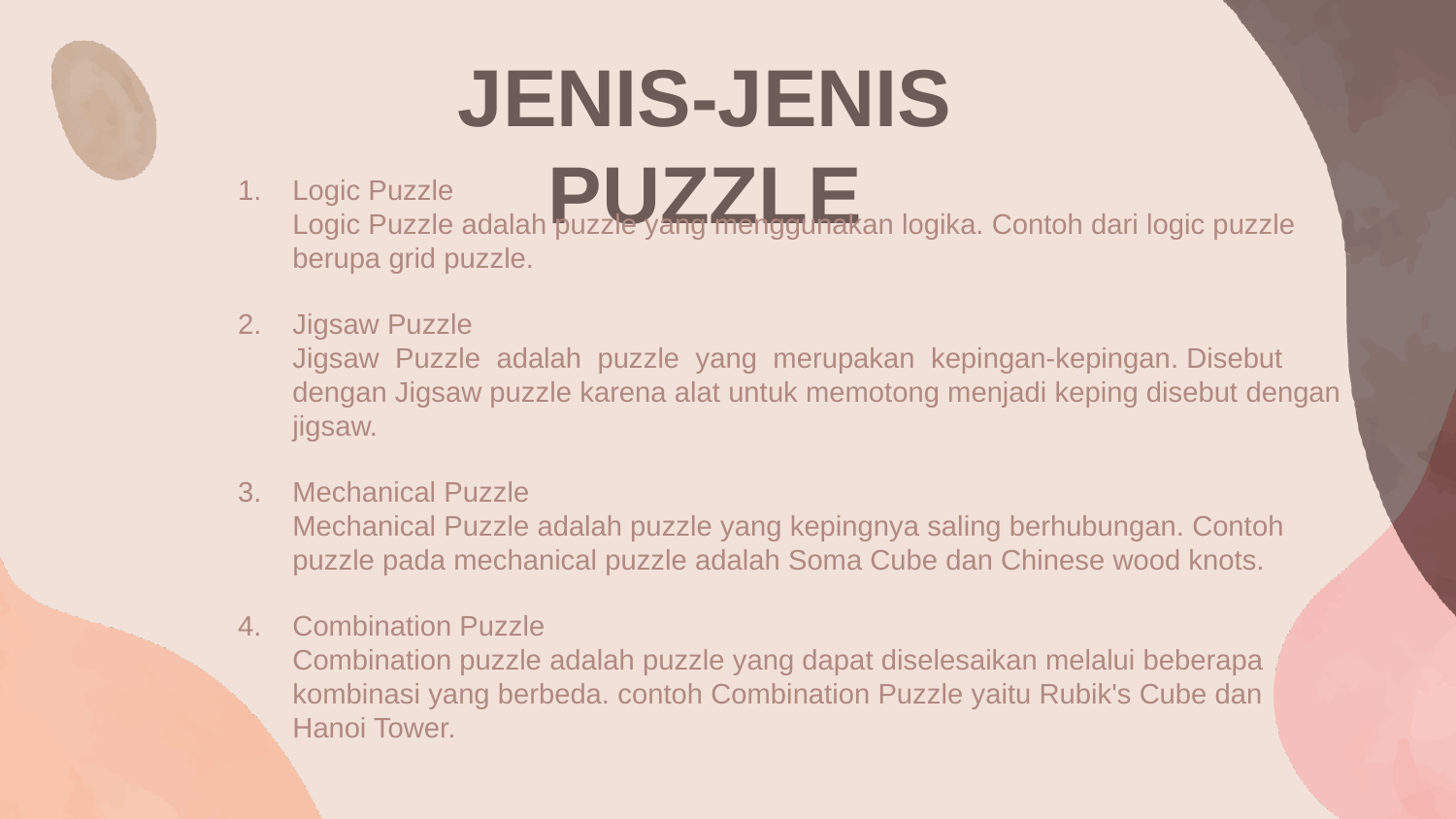

# JENIS-JENIS PUZZLE
Logic Puzzle
Logic Puzzle adalah puzzle yang menggunakan logika. Contoh dari logic puzzle berupa grid puzzle.
Jigsaw Puzzle
Jigsaw  Puzzle  adalah  puzzle  yang  merupakan  kepingan-kepingan. Disebut dengan Jigsaw puzzle karena alat untuk memotong menjadi keping disebut dengan jigsaw.
Mechanical Puzzle
Mechanical Puzzle adalah puzzle yang kepingnya saling berhubungan. Contoh puzzle pada mechanical puzzle adalah Soma Cube dan Chinese wood knots.
Combination Puzzle
Combination puzzle adalah puzzle yang dapat diselesaikan melalui beberapa kombinasi yang berbeda. contoh Combination Puzzle yaitu Rubik's Cube dan Hanoi Tower.